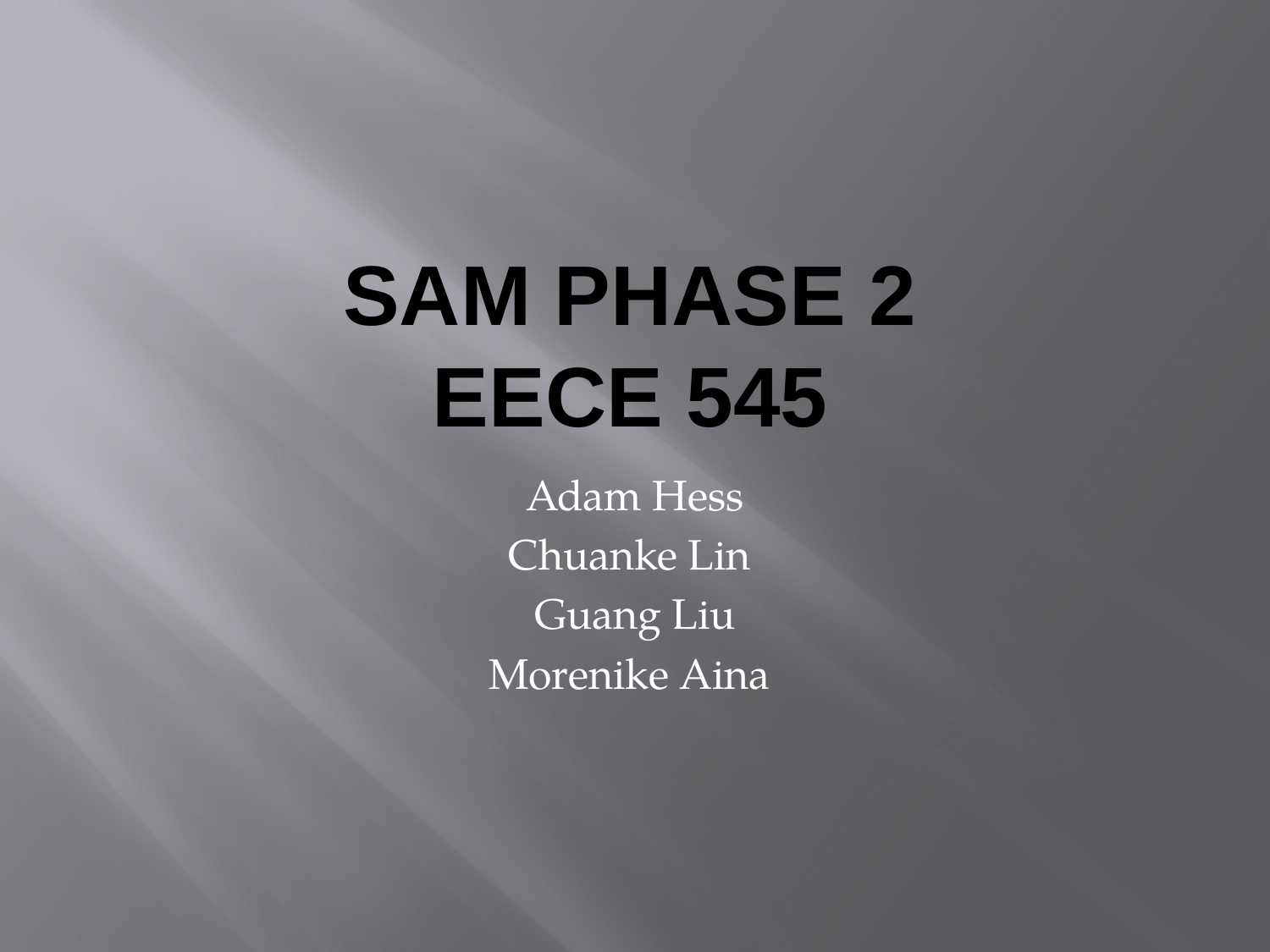

# SAM Phase 2 eece 545
Adam Hess
Chuanke Lin
Guang Liu
Morenike Aina